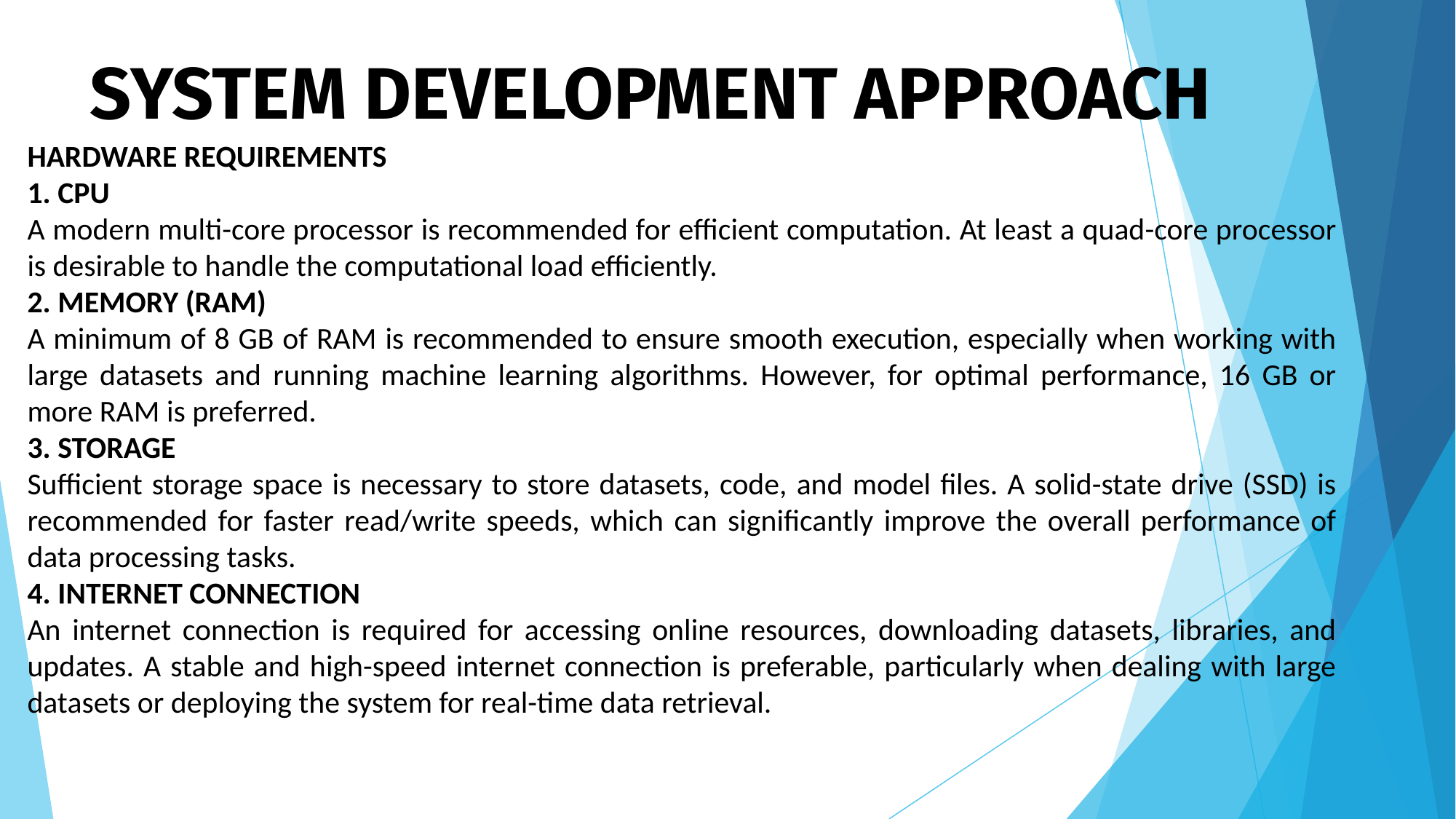

# SYSTEM DEVELOPMENT APPROACH
HARDWARE REQUIREMENTS
1. CPU
A modern multi-core processor is recommended for efficient computation. At least a quad-core processor is desirable to handle the computational load efficiently.
2. MEMORY (RAM)
A minimum of 8 GB of RAM is recommended to ensure smooth execution, especially when working with large datasets and running machine learning algorithms. However, for optimal performance, 16 GB or more RAM is preferred.
3. STORAGE
Sufficient storage space is necessary to store datasets, code, and model files. A solid-state drive (SSD) is recommended for faster read/write speeds, which can significantly improve the overall performance of data processing tasks.
4. INTERNET CONNECTION
An internet connection is required for accessing online resources, downloading datasets, libraries, and updates. A stable and high-speed internet connection is preferable, particularly when dealing with large datasets or deploying the system for real-time data retrieval.